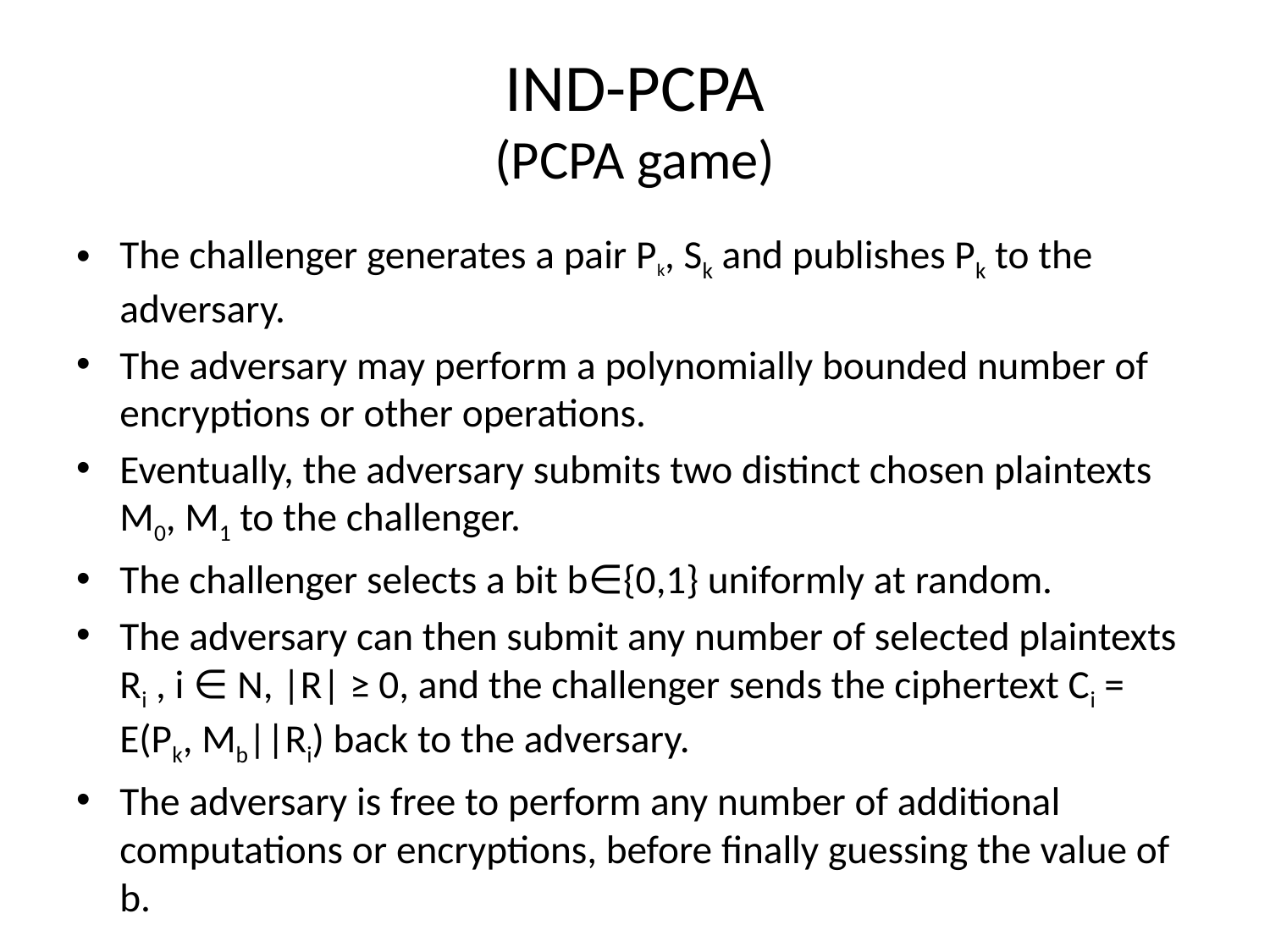

# IND-PCPA (PCPA game)
The challenger generates a pair Pk, Sk and publishes Pk to the adversary.
The adversary may perform a polynomially bounded number of encryptions or other operations.
Eventually, the adversary submits two distinct chosen plaintexts M0, M1 to the challenger.
The challenger selects a bit b∈{0,1} uniformly at random.
The adversary can then submit any number of selected plaintexts Ri , i ∈ N, |R| ≥ 0, and the challenger sends the ciphertext Ci = E(Pk, Mb||Ri) back to the adversary.
The adversary is free to perform any number of additional computations or encryptions, before finally guessing the value of b.